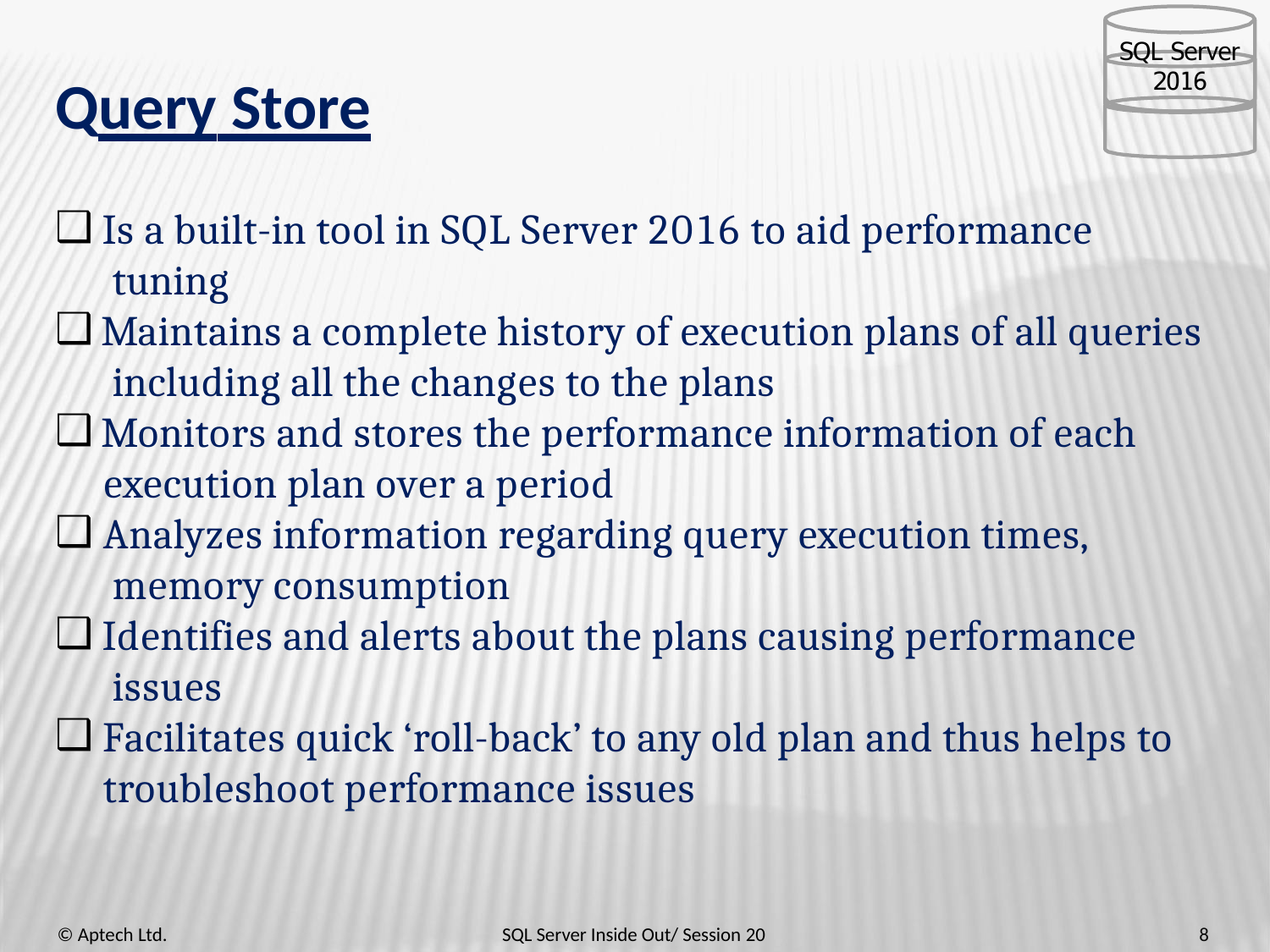

SQL Server

2016
# Query Store

Is a built-in tool in SQL Server 2016 to aid performance  tuning
Maintains a complete history of execution plans of all queries  including all the changes to the plans
Monitors and stores the performance information of each  execution plan over a period
Analyzes information regarding query execution times,  memory consumption
Identifies and alerts about the plans causing performance  issues
Facilitates quick ‘roll-back’ to any old plan and thus helps to  troubleshoot performance issues
8
© Aptech Ltd.
SQL Server Inside Out/ Session 20